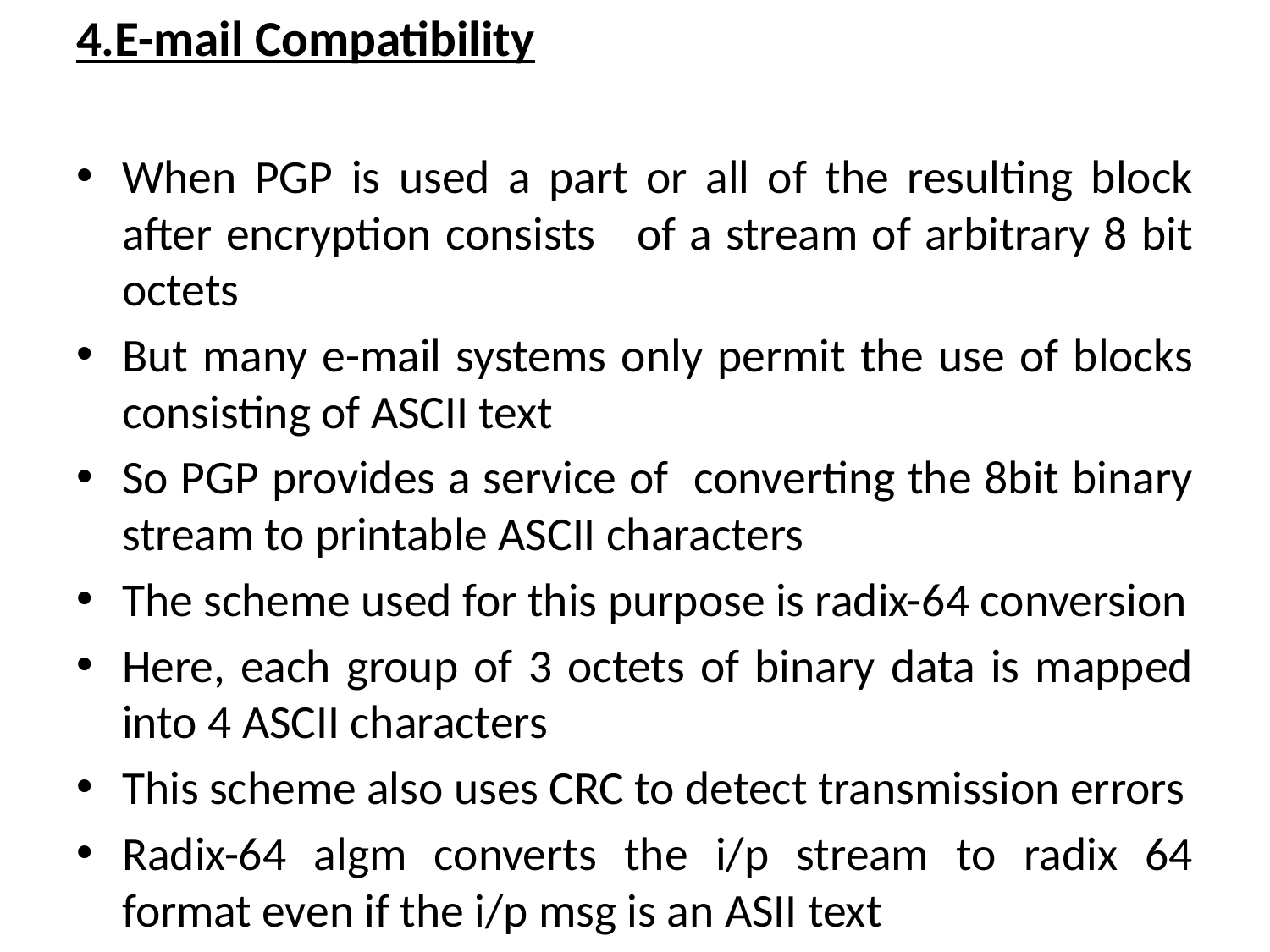

4.E-mail Compatibility

When PGP is used a part or all of the resulting block after encryption consists   of a stream of arbitrary 8 bit octets
But many e-mail systems only permit the use of blocks consisting of ASCII text
So PGP provides a service of  converting the 8bit binary stream to printable ASCII characters
The scheme used for this purpose is radix-64 conversion
Here, each group of 3 octets of binary data is mapped into 4 ASCII characters
This scheme also uses CRC to detect transmission errors
Radix-64 algm converts the i/p stream to radix 64 format even if the i/p msg is an ASII text